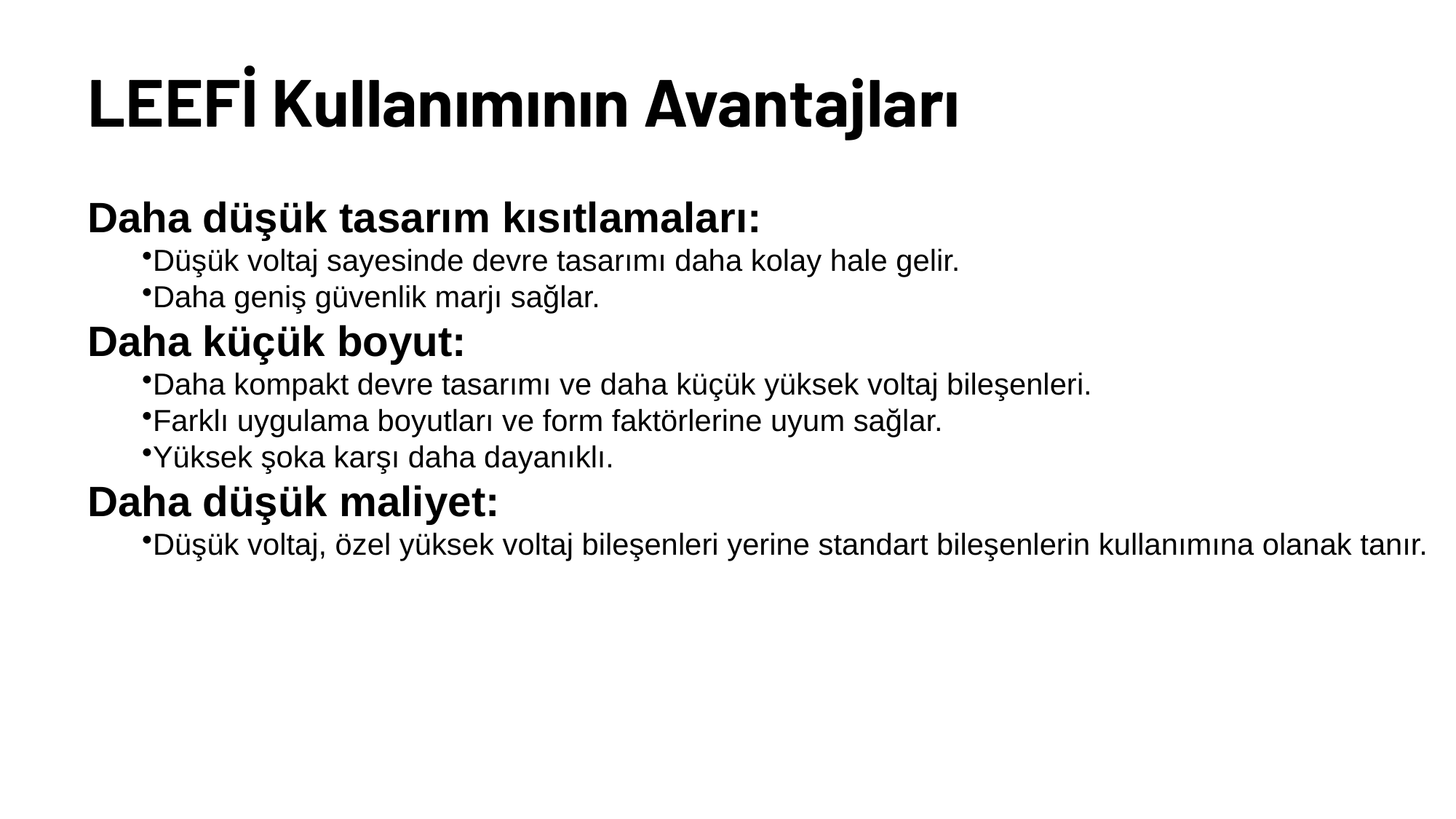

# LEEFİ Kullanımının Avantajları
Daha düşük tasarım kısıtlamaları:
Düşük voltaj sayesinde devre tasarımı daha kolay hale gelir.
Daha geniş güvenlik marjı sağlar.
Daha küçük boyut:
Daha kompakt devre tasarımı ve daha küçük yüksek voltaj bileşenleri.
Farklı uygulama boyutları ve form faktörlerine uyum sağlar.
Yüksek şoka karşı daha dayanıklı.
Daha düşük maliyet:
Düşük voltaj, özel yüksek voltaj bileşenleri yerine standart bileşenlerin kullanımına olanak tanır.